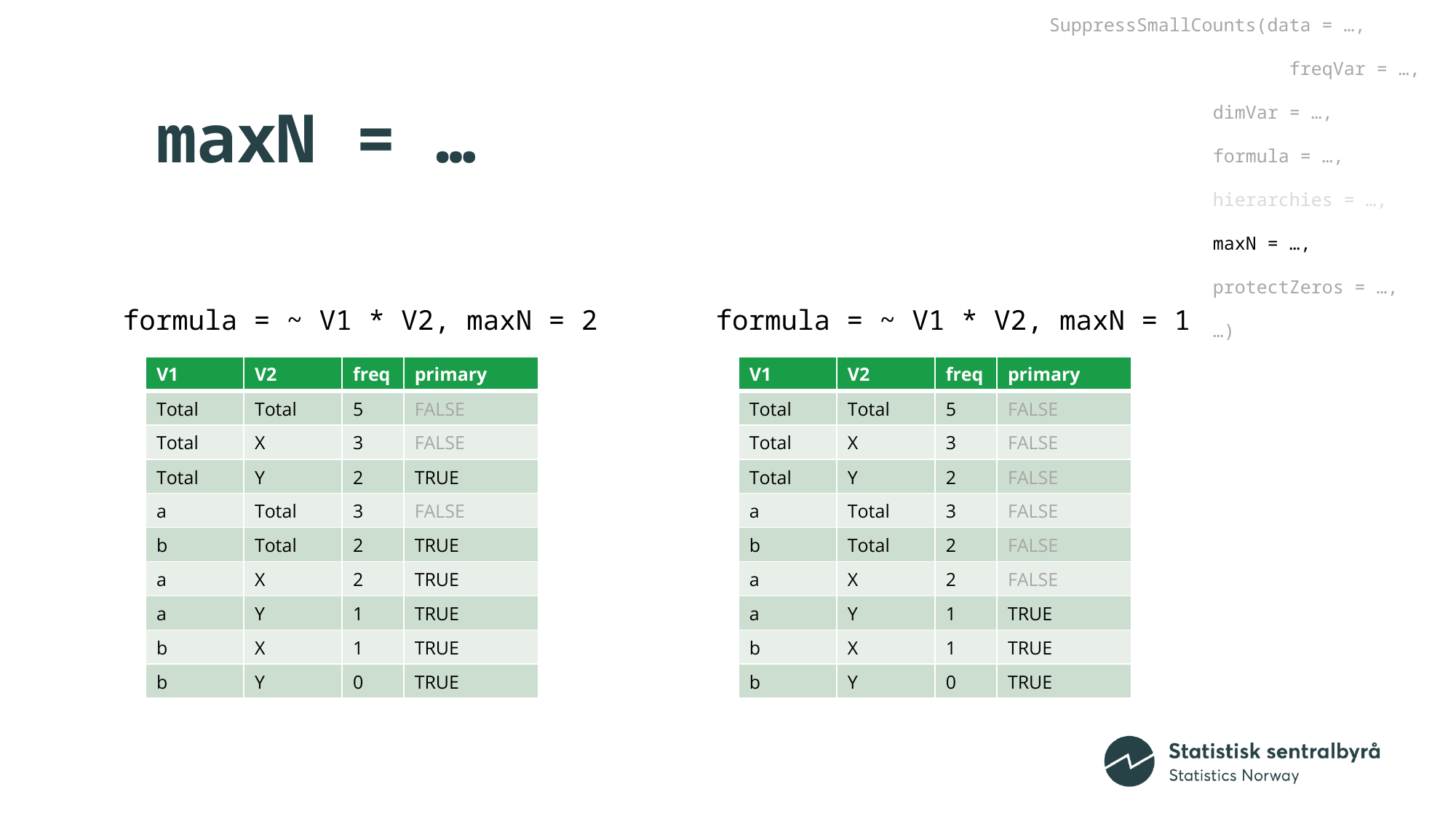

SuppressSmallCounts(data = …,
		     				  freqVar = …,
		     			     dimVar = …,
		     			     formula = …,
		    			     hierarchies = …,
		     			     maxN = …,
		     			     protectZeros = …,
		     			     …)
# maxN = …
formula = ~ V1 * V2, maxN = 2
formula = ~ V1 * V2, maxN = 1
| V1 | V2 | freq | primary |
| --- | --- | --- | --- |
| Total | Total | 5 | FALSE |
| Total | X | 3 | FALSE |
| Total | Y | 2 | TRUE |
| a | Total | 3 | FALSE |
| b | Total | 2 | TRUE |
| a | X | 2 | TRUE |
| a | Y | 1 | TRUE |
| b | X | 1 | TRUE |
| b | Y | 0 | TRUE |
| V1 | V2 | freq | primary |
| --- | --- | --- | --- |
| Total | Total | 5 | FALSE |
| Total | X | 3 | FALSE |
| Total | Y | 2 | FALSE |
| a | Total | 3 | FALSE |
| b | Total | 2 | FALSE |
| a | X | 2 | FALSE |
| a | Y | 1 | TRUE |
| b | X | 1 | TRUE |
| b | Y | 0 | TRUE |